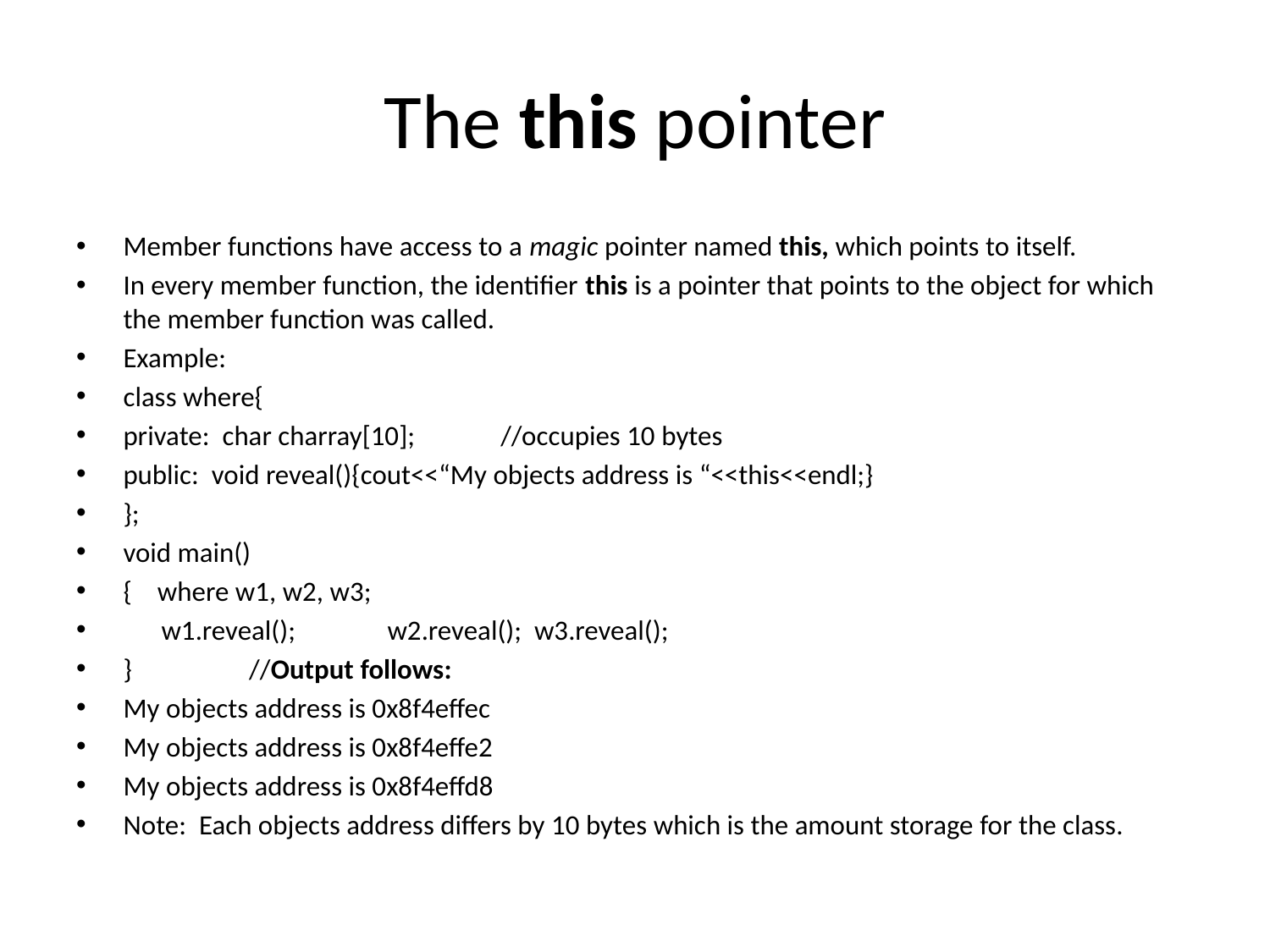

# The this pointer
Member functions have access to a magic pointer named this, which points to itself.
In every member function, the identifier this is a pointer that points to the object for which the member function was called.
Example:
class where{
private:  char charray[10];		//occupies 10 bytes
public:  void reveal(){cout<<“My objects address is “<<this<<endl;}
};
void main()
{    where w1, w2, w3;
      w1.reveal();	  w2.reveal();  w3.reveal();
}				//Output follows:
My objects address is 0x8f4effec
My objects address is 0x8f4effe2
My objects address is 0x8f4effd8
Note:  Each objects address differs by 10 bytes which is the amount storage for the class.